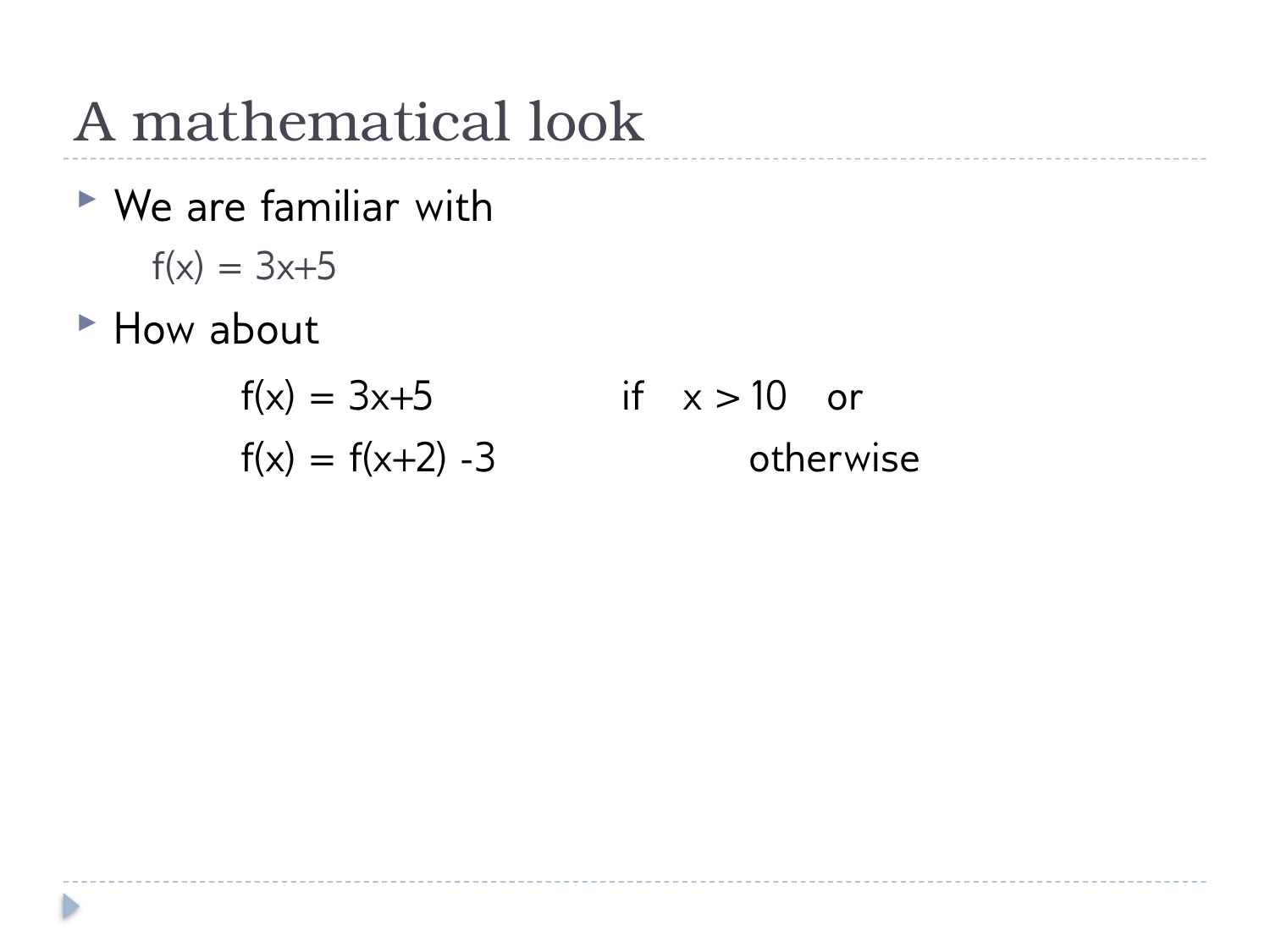

# A mathematical look
We are familiar with
	f(x) = 3x+5
How about
		f(x) = 3x+5   		if   x > 10   or
		f(x) = f(x+2) -3 		otherwise